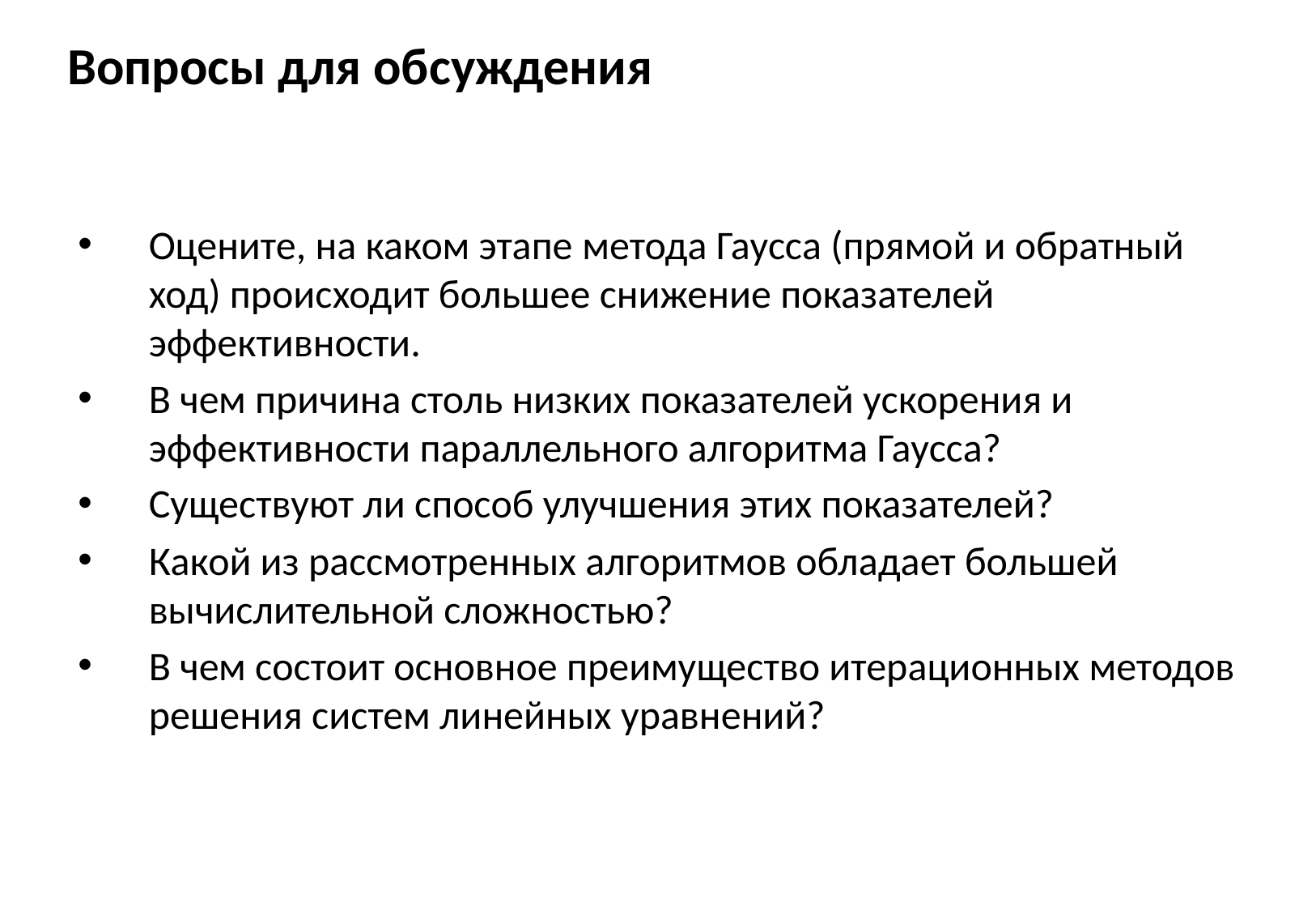

# Вопросы для обсуждения
Оцените, на каком этапе метода Гаусса (прямой и обратный ход) происходит большее снижение показателей эффективности.
В чем причина столь низких показателей ускорения и эффективности параллельного алгоритма Гаусса?
Существуют ли способ улучшения этих показателей?
Какой из рассмотренных алгоритмов обладает большей вычислительной сложностью?
В чем состоит основное преимущество итерационных методов решения систем линейных уравнений?